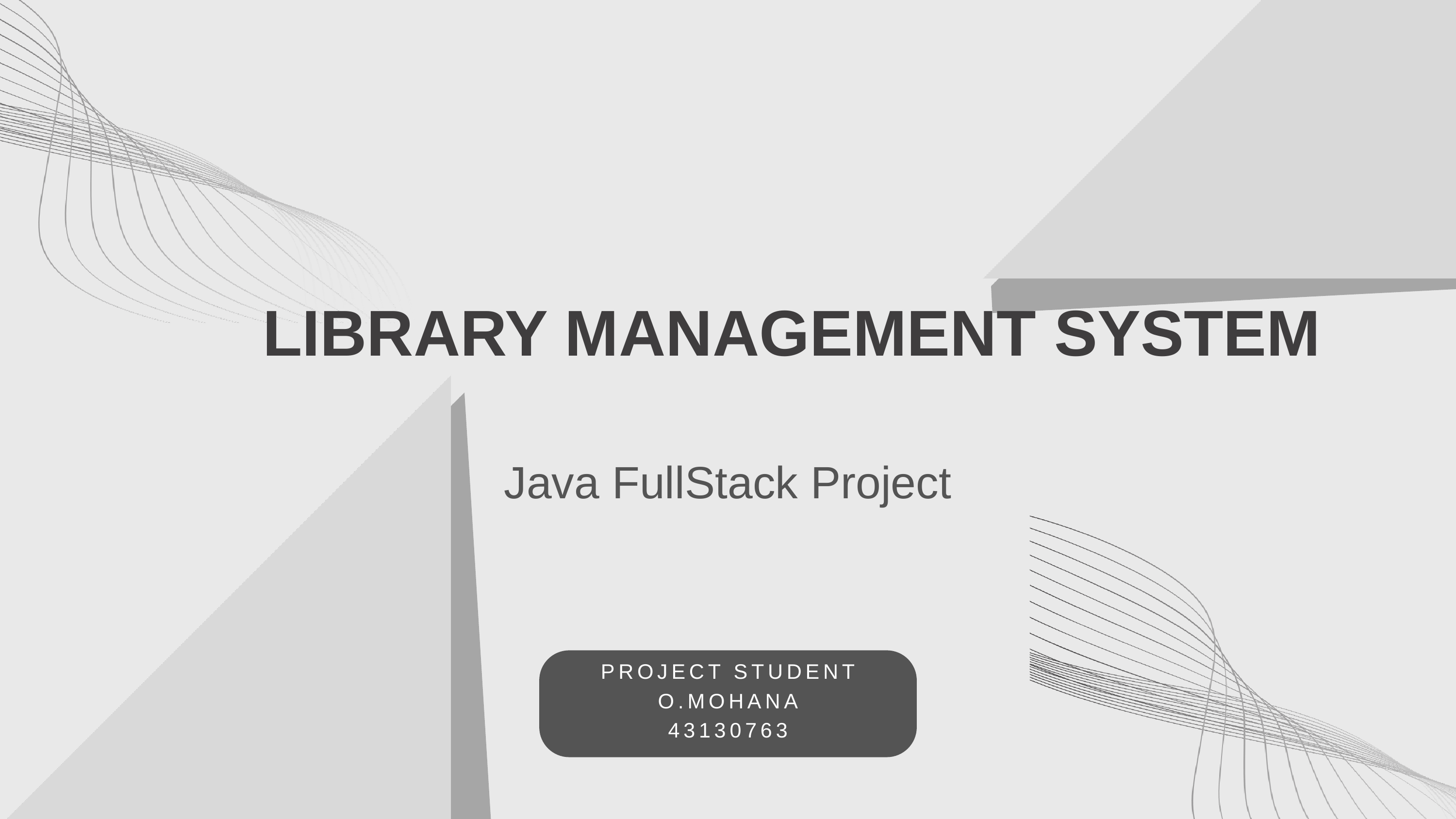

LIBRARY MANAGEMENT SYSTEM

Java FullStack Project

PROJECT STUDENT
O.MOHANA
43130763